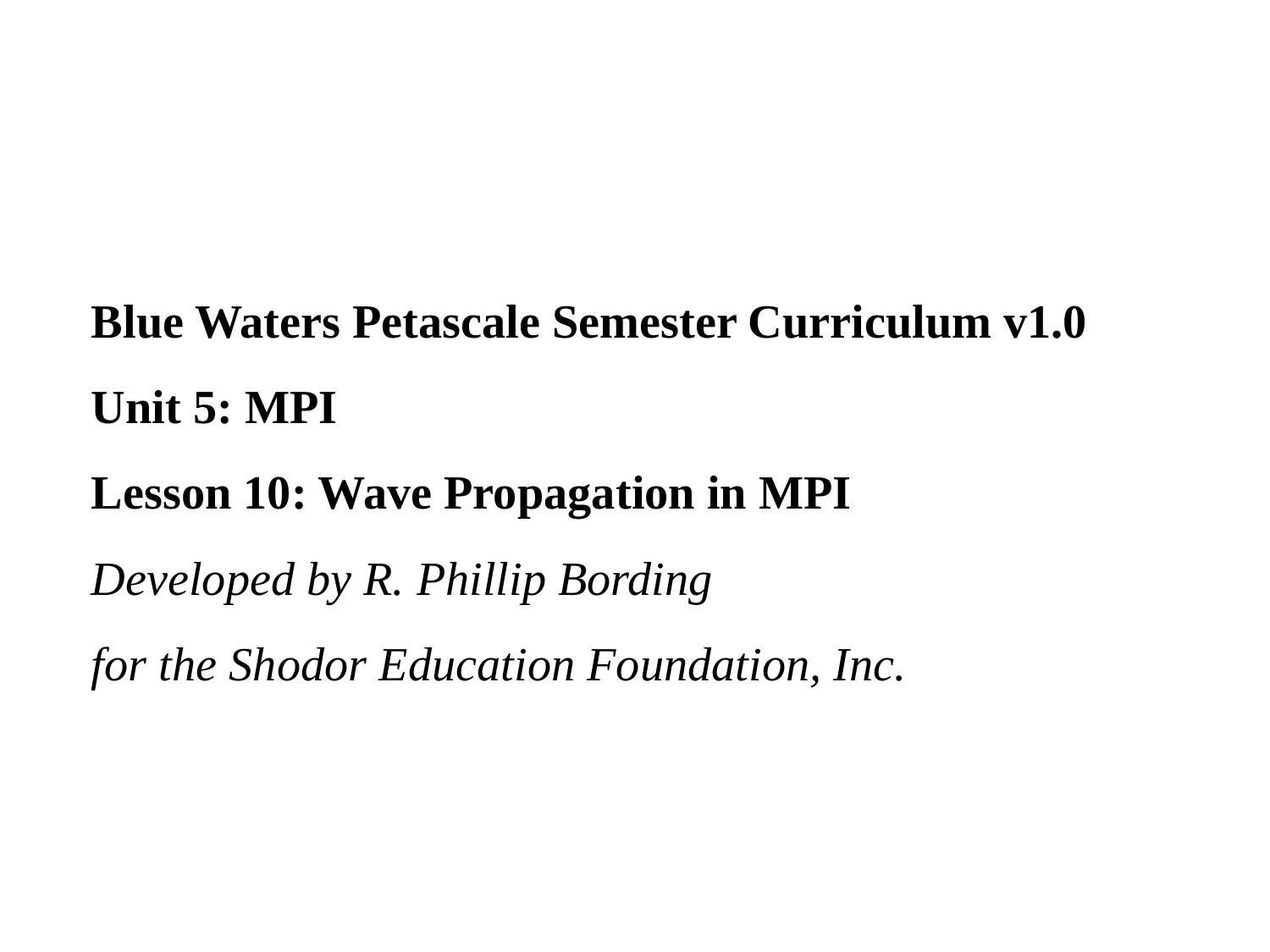

# Blue Waters Petascale Semester Curriculum v1.0 Unit 5: MPI Lesson 10: Wave Propagation in MPI Developed by R. Phillip Bording for the Shodor Education Foundation, Inc.